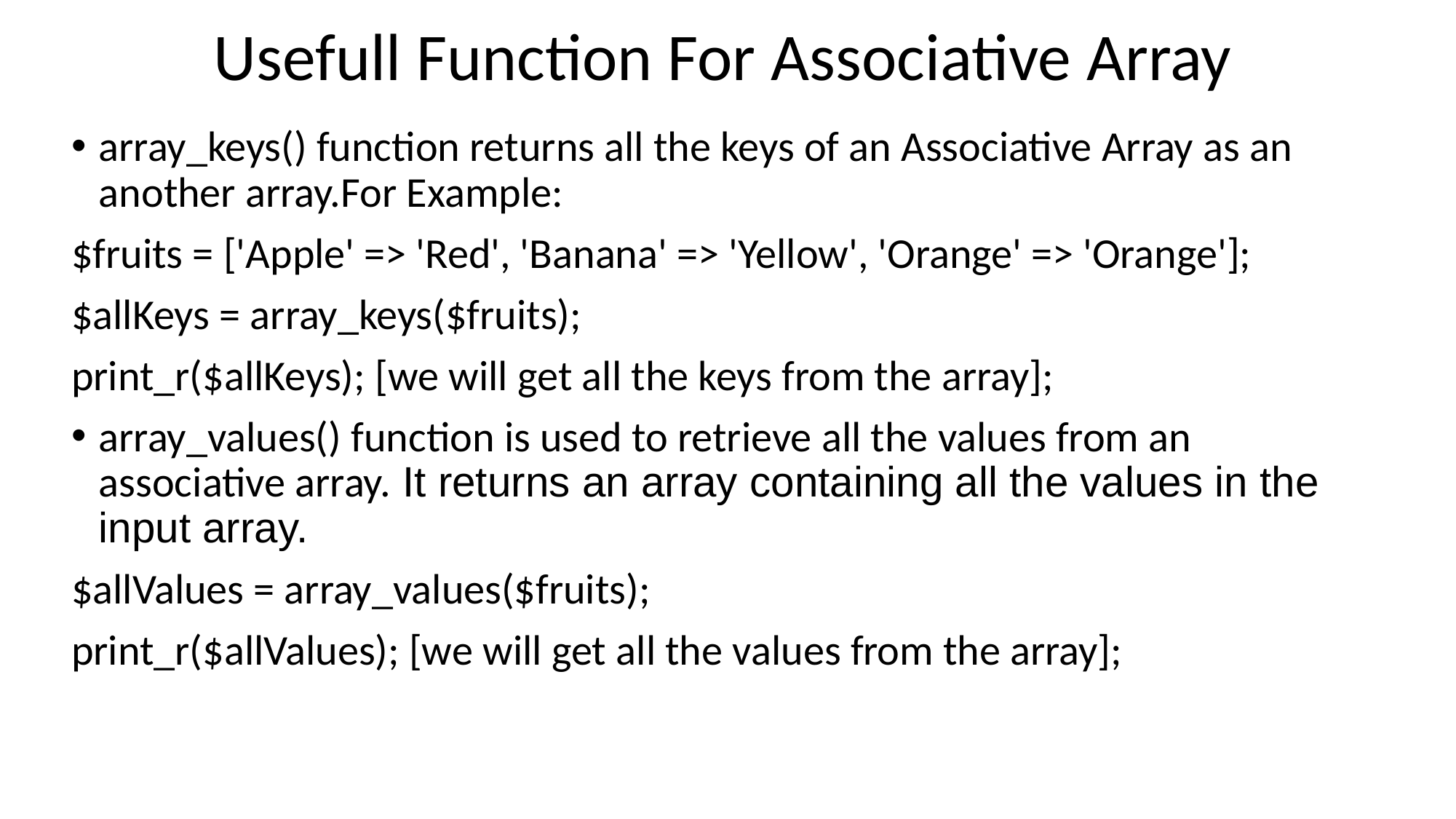

# Usefull Function For Associative Array
array_keys() function returns all the keys of an Associative Array as an another array.For Example:
$fruits = ['Apple' => 'Red', 'Banana' => 'Yellow', 'Orange' => 'Orange'];
$allKeys = array_keys($fruits);
print_r($allKeys); [we will get all the keys from the array];
array_values() function is used to retrieve all the values from an associative array. It returns an array containing all the values in the input array.
$allValues = array_values($fruits);
print_r($allValues); [we will get all the values from the array];